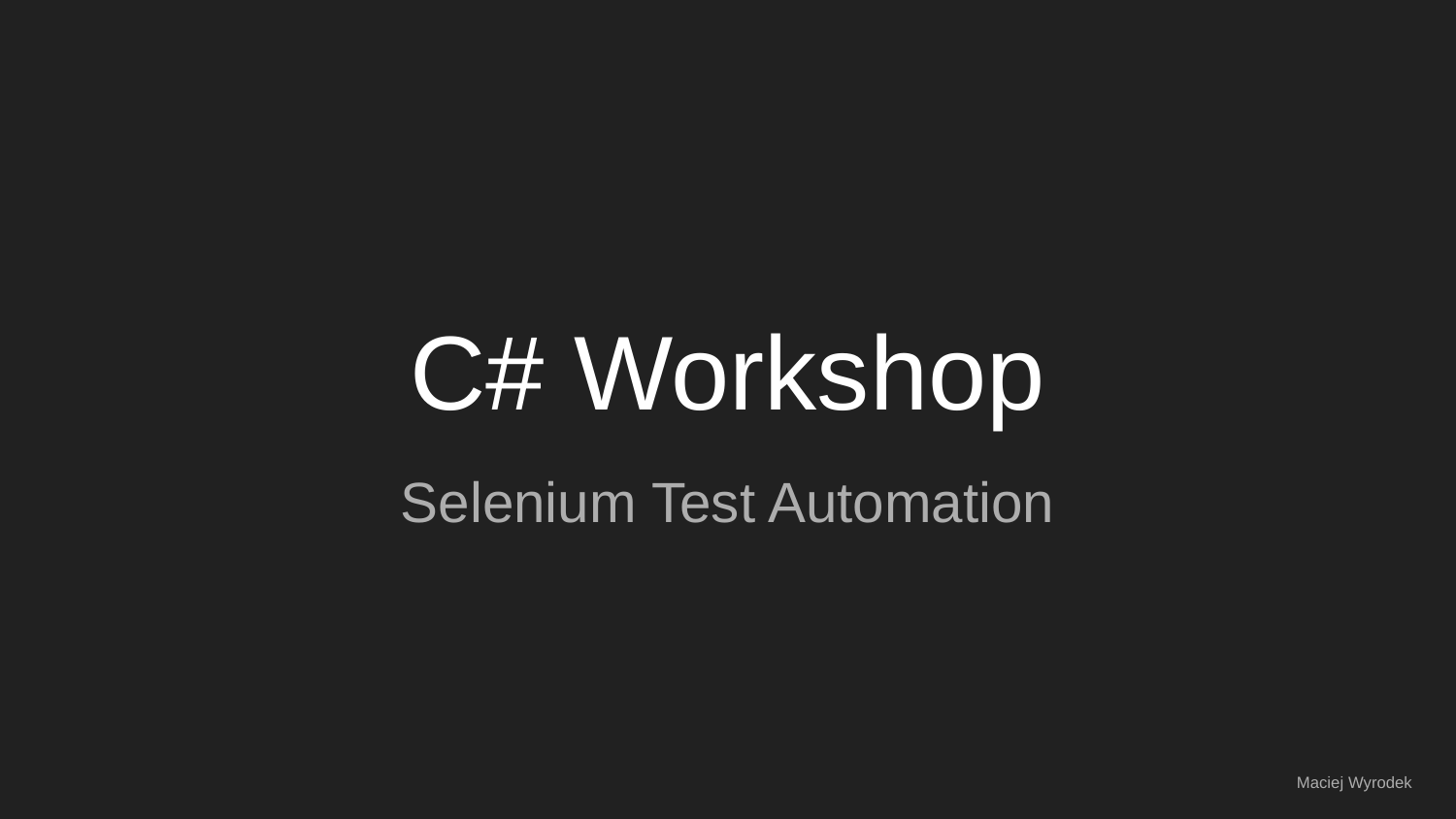

# C# Workshop
Selenium Test Automation
Maciej Wyrodek